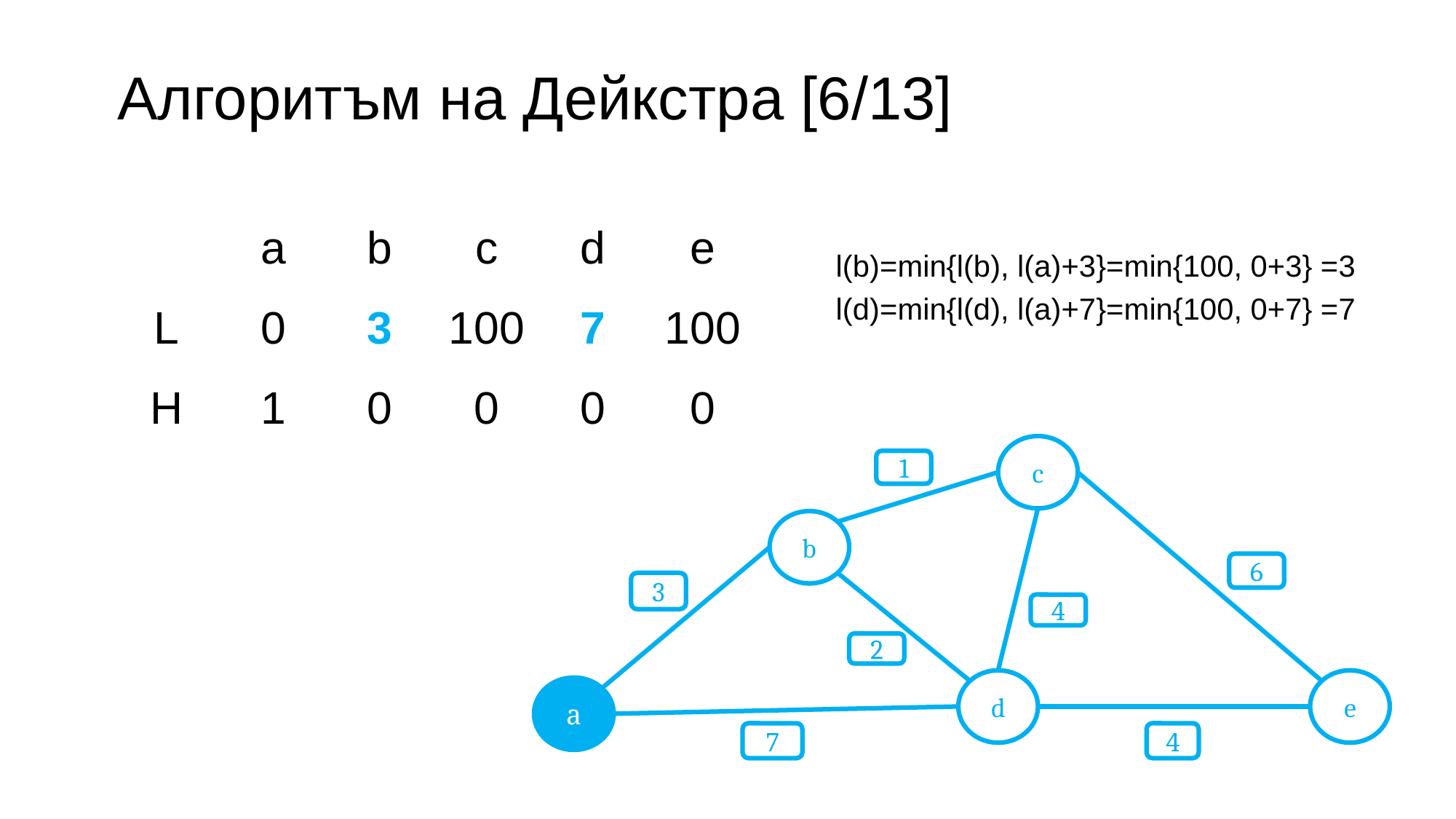

# Алгоритъм на Дейкстра [6/13]
|  | a | b | c | d | e |
| --- | --- | --- | --- | --- | --- |
| L | 0 | 3 | 100 | 7 | 100 |
| H | 1 | 0 | 0 | 0 | 0 |
l(b)=min{l(b), l(a)+3}=min{100, 0+3} =3
l(d)=min{l(d), l(a)+7}=min{100, 0+7} =7
c
1
b
6
3
4
2
d
e
а
4
7